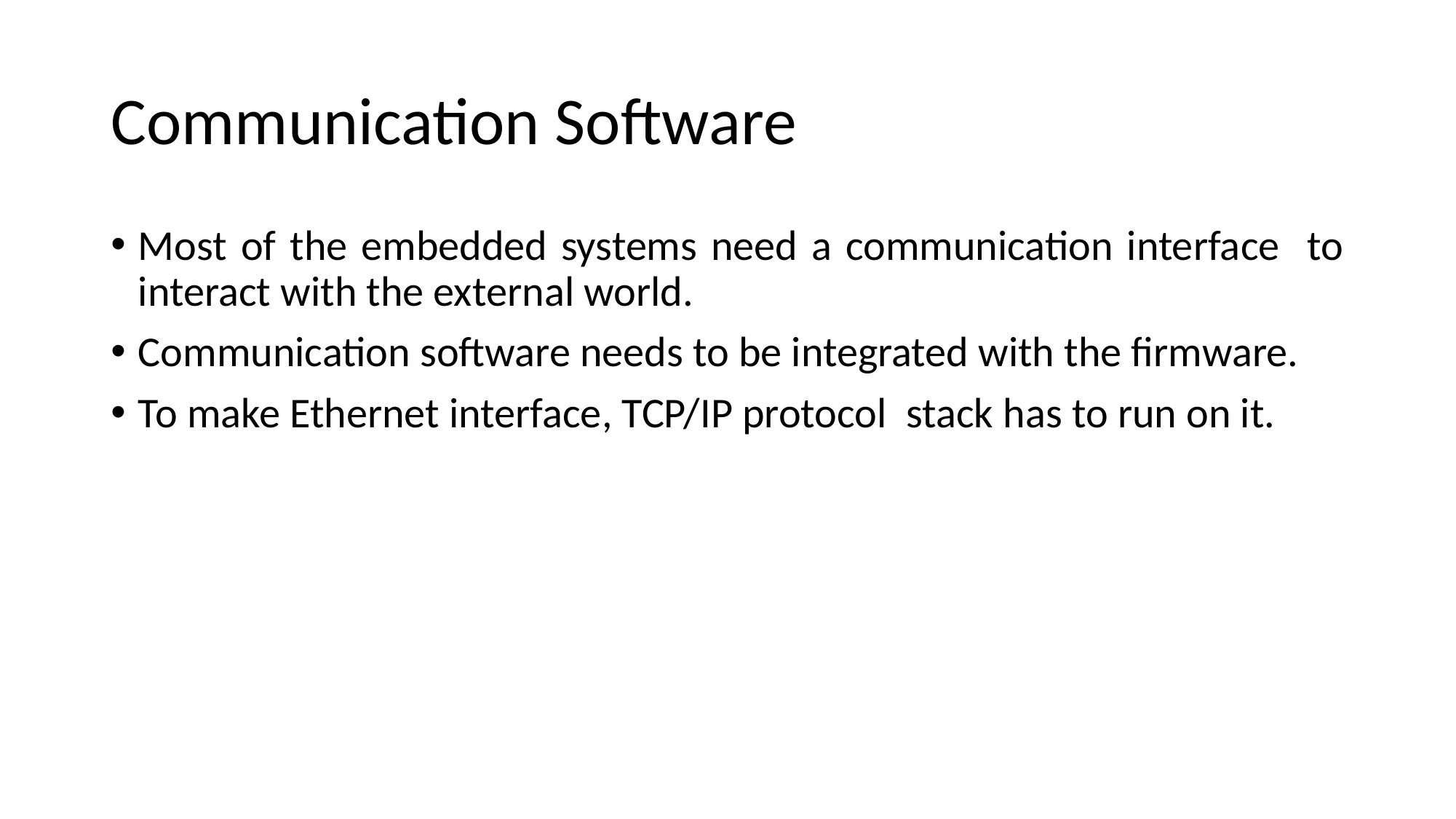

# Communication Software
Most of the embedded systems need a communication interface  to interact with the external world.
Communication software needs to be integrated with the firmware.
To make Ethernet interface, TCP/IP protocol  stack has to run on it.